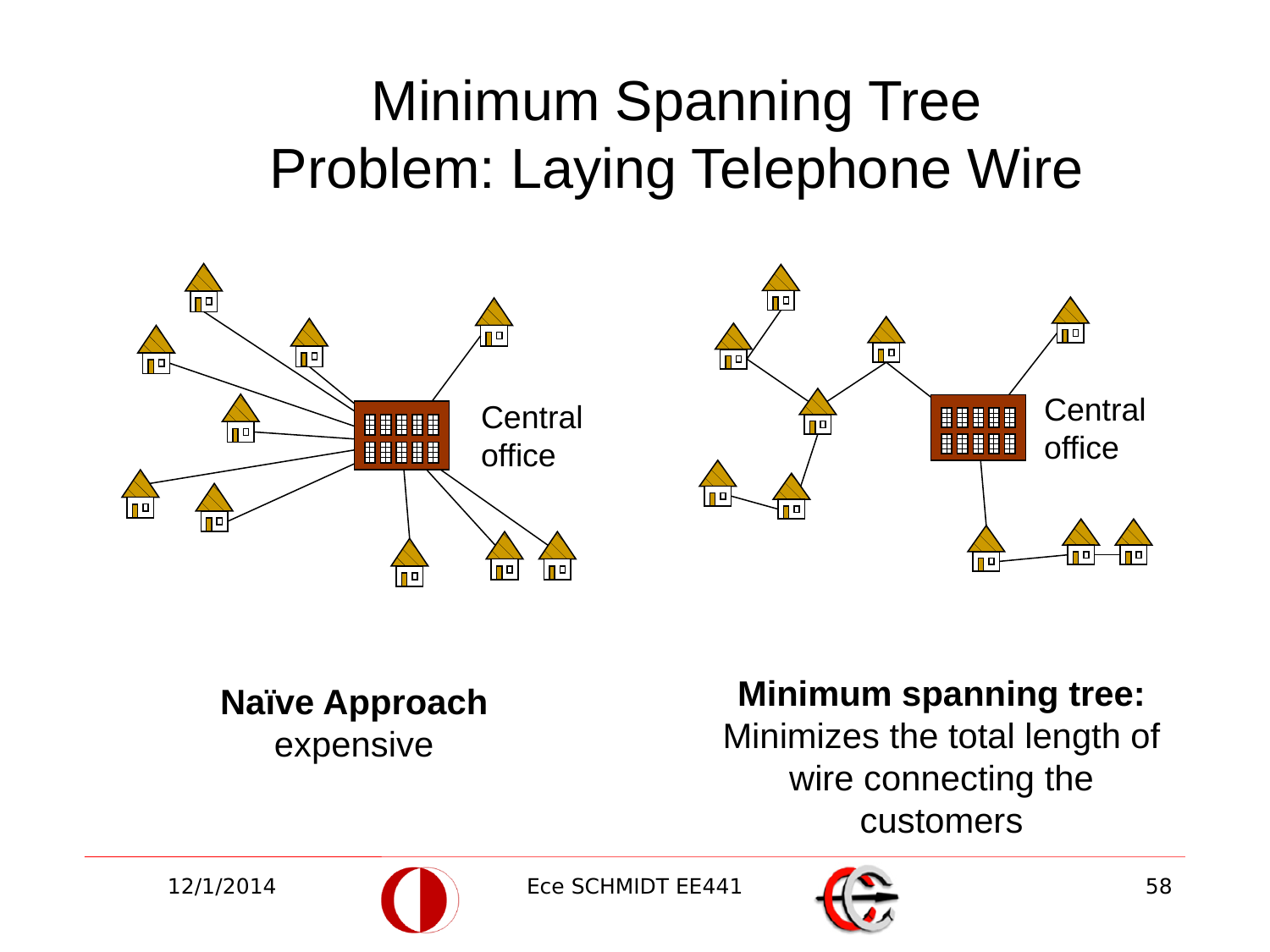

# Minimum Spanning Tree Problem: Laying Telephone Wire

Central office

Central
office

Minimum spanning tree:
Minimizes the total length of wire connecting the customers

Naïve Approach
expensive
12/1/2014
Ece SCHMIDT EE441
58